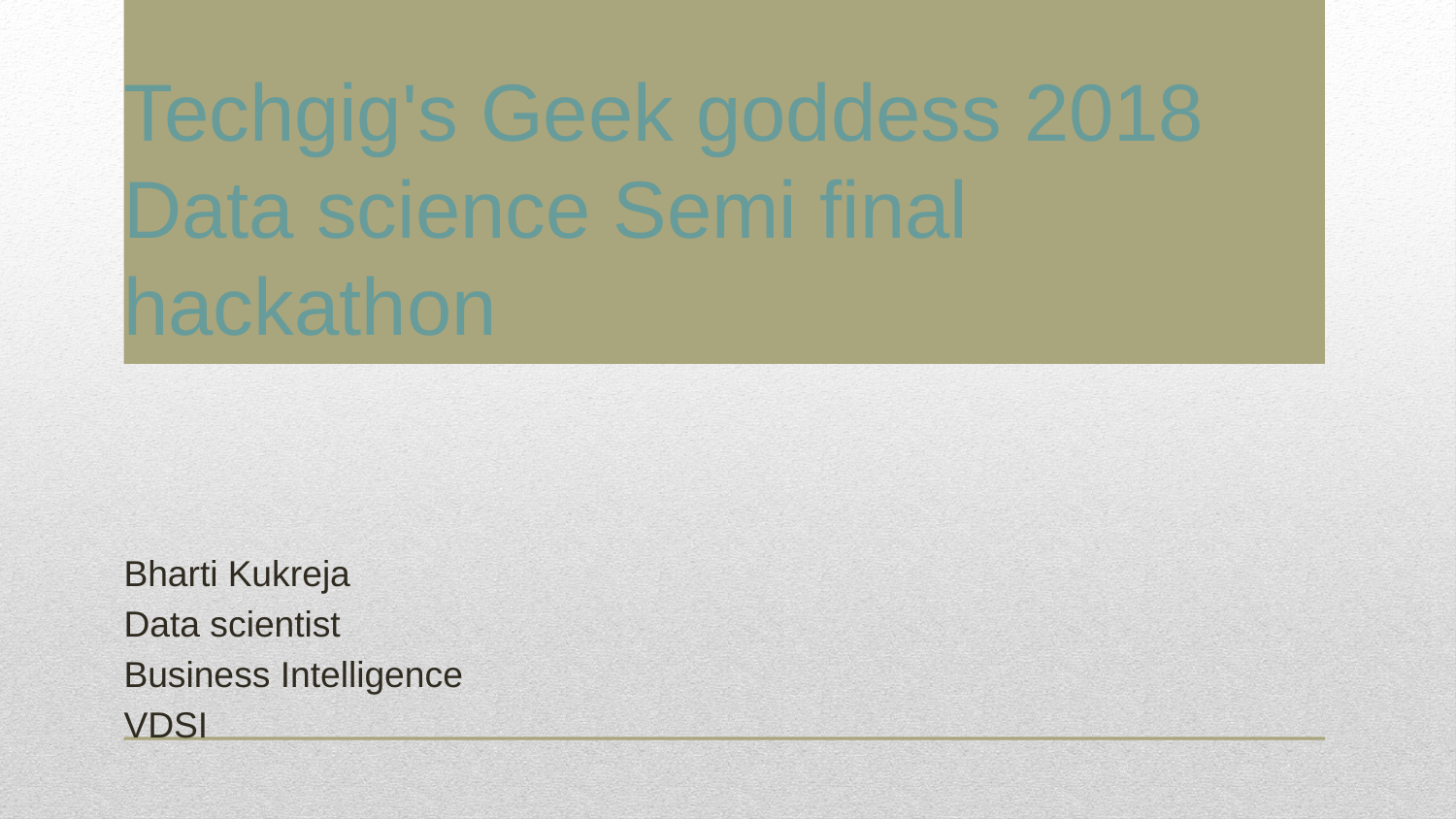

# Techgig's Geek goddess 2018 Data science Semi final hackathon
Bharti Kukreja
Data scientist
Business Intelligence
VDSI